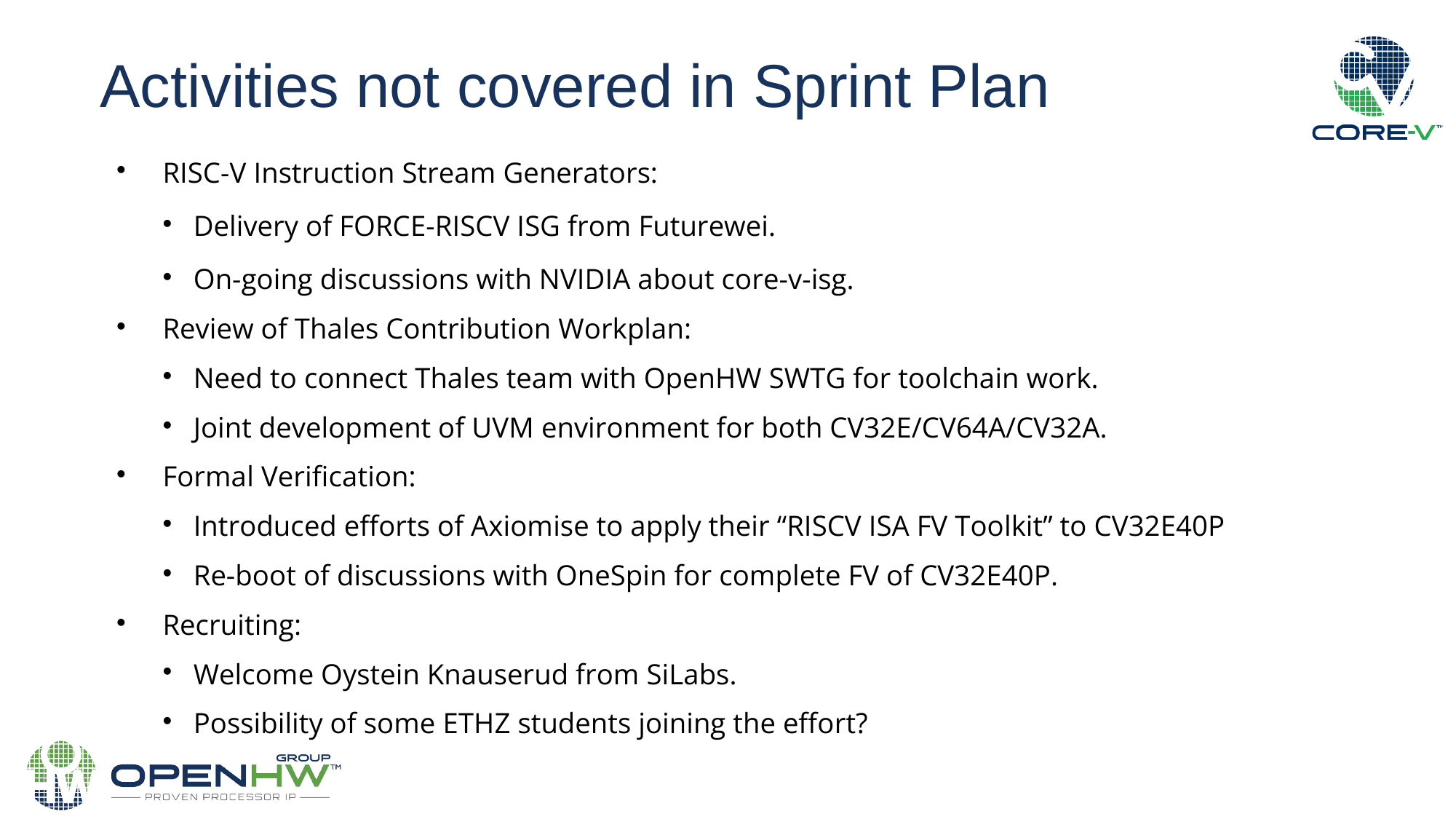

Activities not covered in Sprint Plan
RISC-V Instruction Stream Generators:
Delivery of FORCE-RISCV ISG from Futurewei.
On-going discussions with NVIDIA about core-v-isg.
Review of Thales Contribution Workplan:
Need to connect Thales team with OpenHW SWTG for toolchain work.
Joint development of UVM environment for both CV32E/CV64A/CV32A.
Formal Verification:
Introduced efforts of Axiomise to apply their “RISCV ISA FV Toolkit” to CV32E40P
Re-boot of discussions with OneSpin for complete FV of CV32E40P.
Recruiting:
Welcome Oystein Knauserud from SiLabs.
Possibility of some ETHZ students joining the effort?